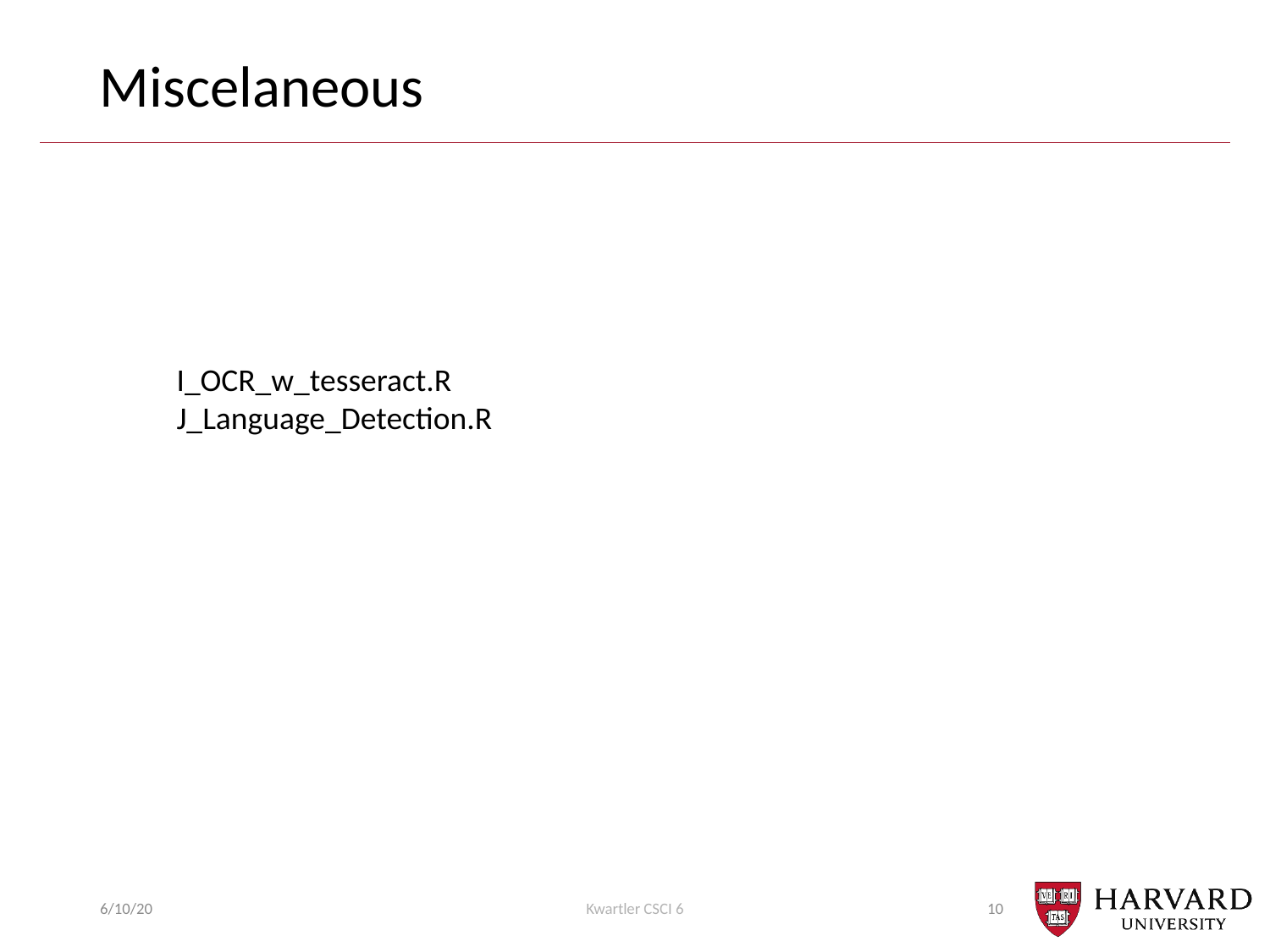

# Miscelaneous
I_OCR_w_tesseract.R
J_Language_Detection.R
6/10/20
Kwartler CSCI 6
10